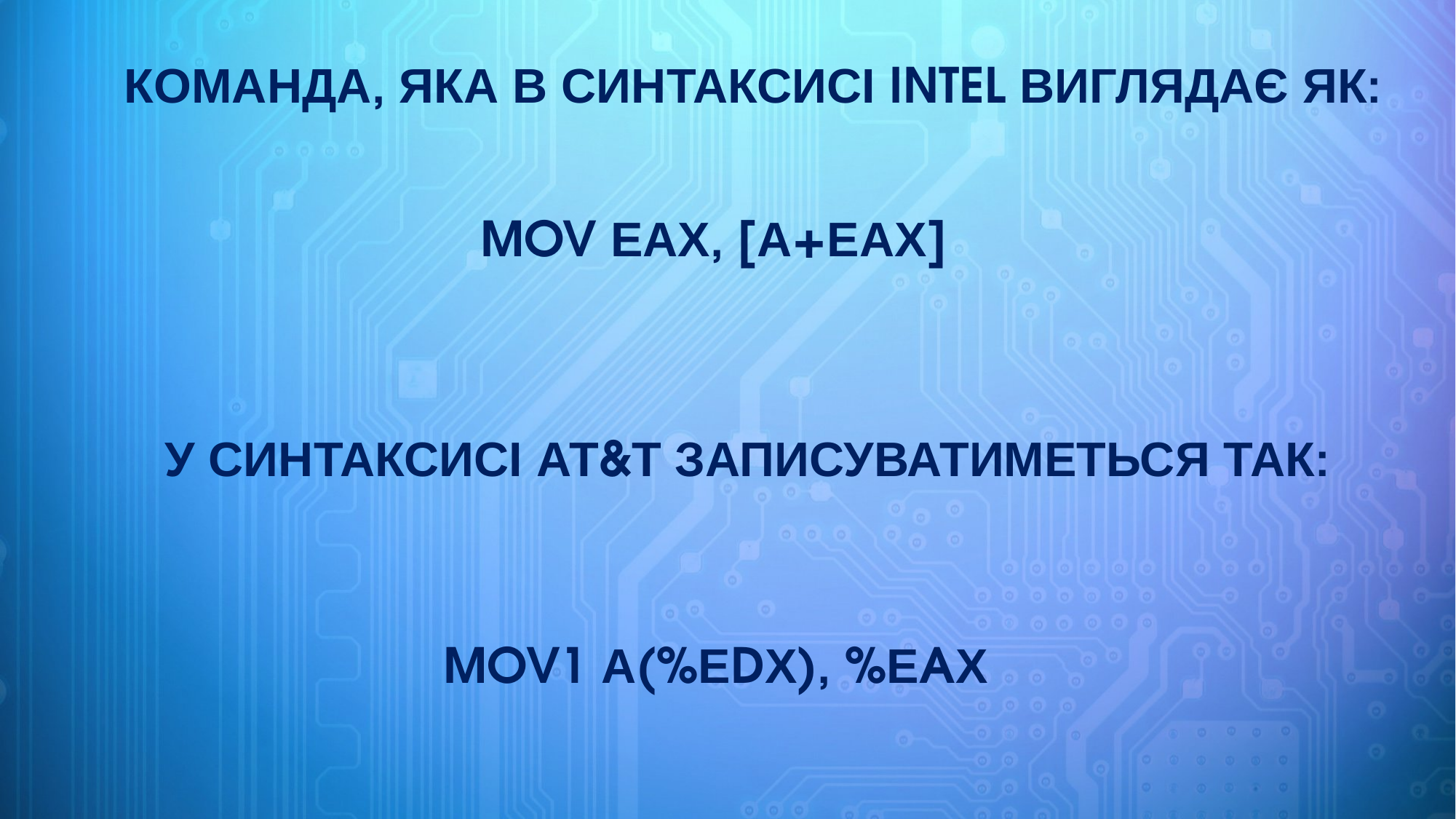

# команда, яка в синтаксисі Intel виглядає як:
mov еах, [а+еах]
у синтаксисі АТ&Т записуватиметься так:
mov1 а(%еdх), %еaх